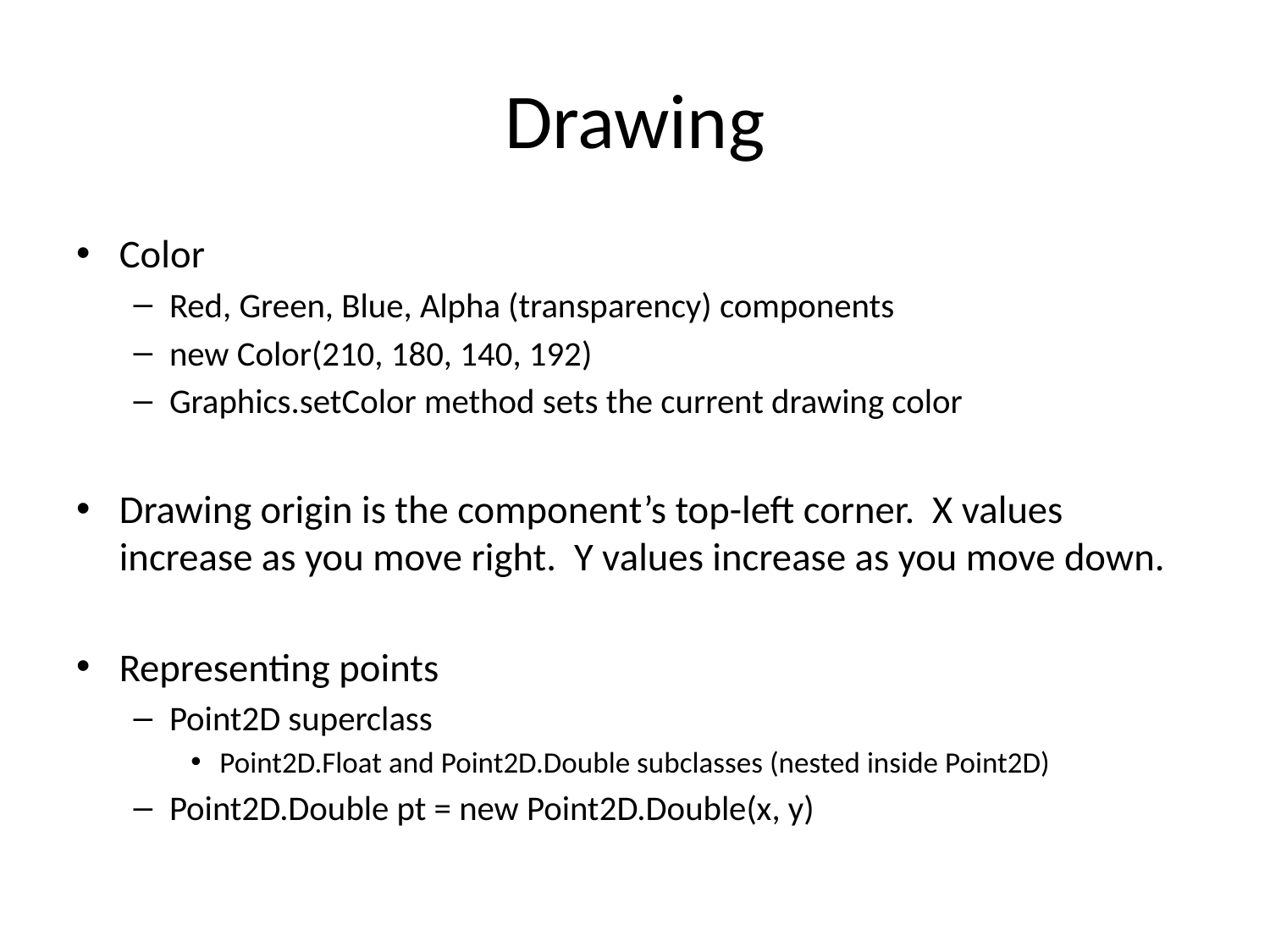

# Drawing
Color
Red, Green, Blue, Alpha (transparency) components
new Color(210, 180, 140, 192)
Graphics.setColor method sets the current drawing color

Drawing origin is the component’s top-left corner.  X values increase as you move right.  Y values increase as you move down.

Representing points
Point2D superclass
Point2D.Float and Point2D.Double subclasses (nested inside Point2D)
Point2D.Double pt = new Point2D.Double(x, y)